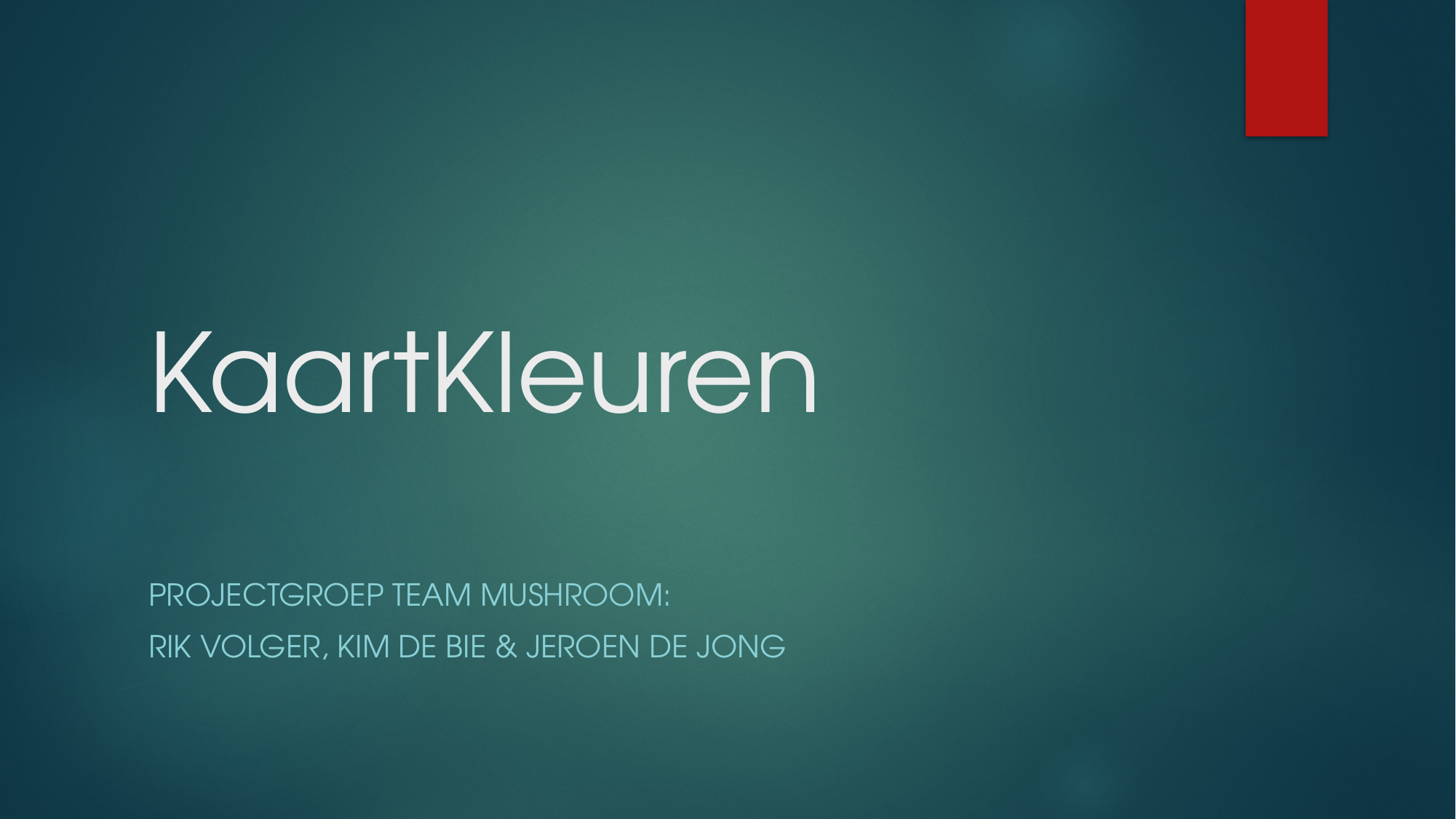

# KaartKleuren
Projectgroep Team Mushroom:
Rik volger, kim de bie & Jeroen de jong